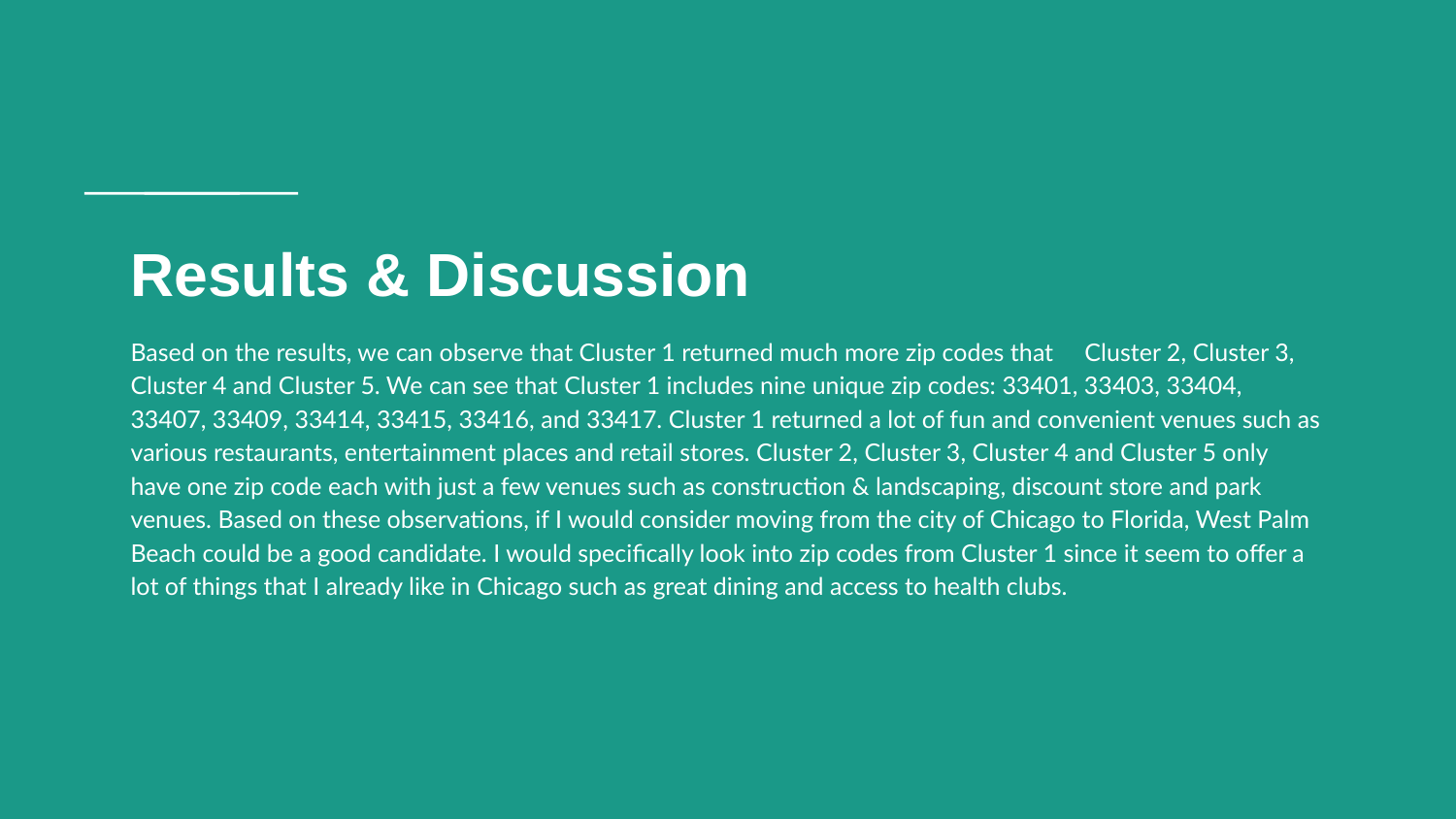

# Results & Discussion
Based on the results, we can observe that Cluster 1 returned much more zip codes that     Cluster 2, Cluster 3, Cluster 4 and Cluster 5. We can see that Cluster 1 includes nine unique zip codes: 33401, 33403, 33404, 33407, 33409, 33414, 33415, 33416, and 33417. Cluster 1 returned a lot of fun and convenient venues such as various restaurants, entertainment places and retail stores. Cluster 2, Cluster 3, Cluster 4 and Cluster 5 only have one zip code each with just a few venues such as construction & landscaping, discount store and park venues. Based on these observations, if I would consider moving from the city of Chicago to Florida, West Palm Beach could be a good candidate. I would specifically look into zip codes from Cluster 1 since it seem to offer a lot of things that I already like in Chicago such as great dining and access to health clubs.